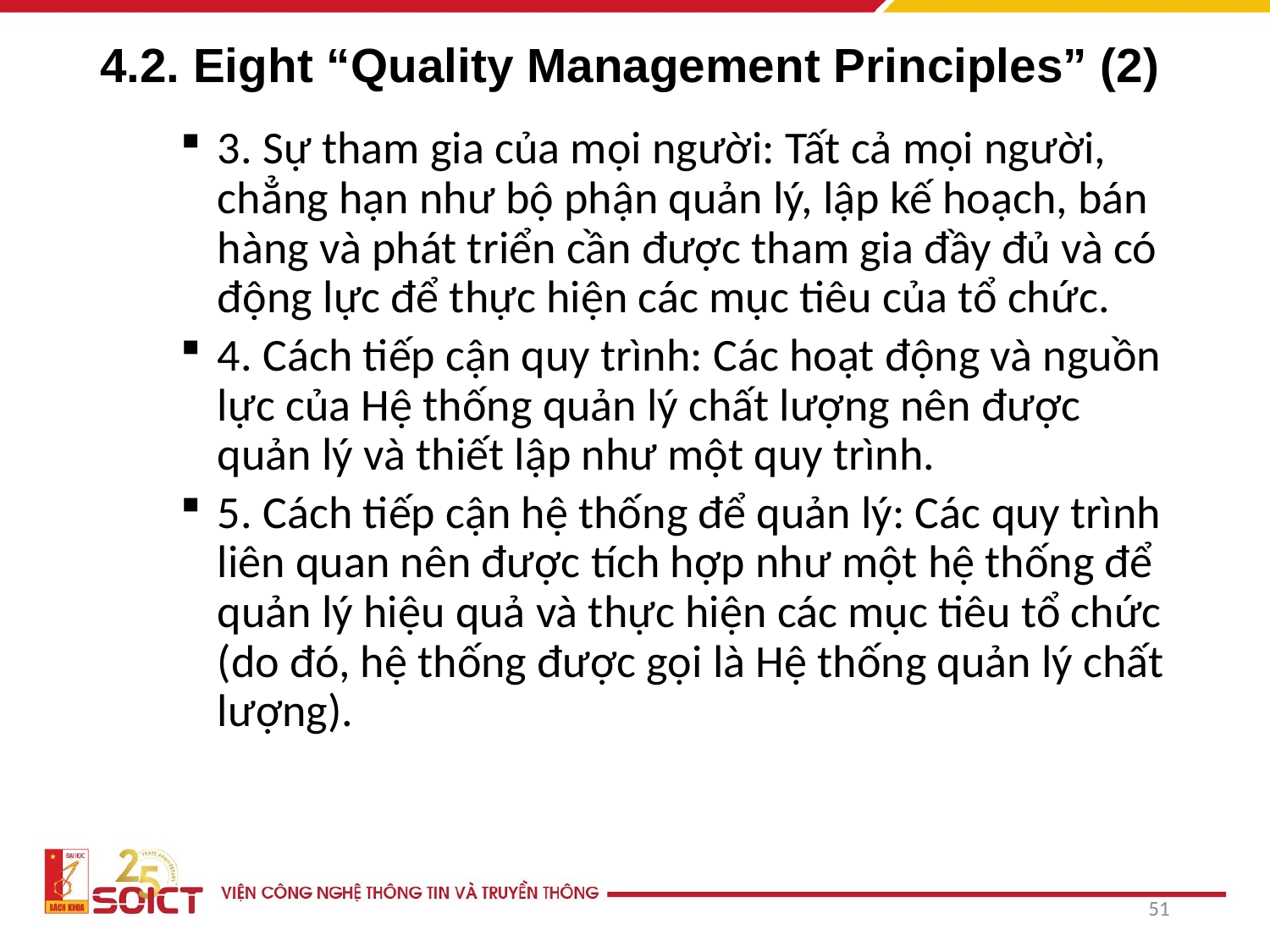

# 4.2. Eight “Quality Management Principles” (2)
3. Sự tham gia của mọi người: Tất cả mọi người, chẳng hạn như bộ phận quản lý, lập kế hoạch, bán hàng và phát triển cần được tham gia đầy đủ và có động lực để thực hiện các mục tiêu của tổ chức.
4. Cách tiếp cận quy trình: Các hoạt động và nguồn lực của Hệ thống quản lý chất lượng nên được quản lý và thiết lập như một quy trình.
5. Cách tiếp cận hệ thống để quản lý: Các quy trình liên quan nên được tích hợp như một hệ thống để quản lý hiệu quả và thực hiện các mục tiêu tổ chức (do đó, hệ thống được gọi là Hệ thống quản lý chất lượng).

51